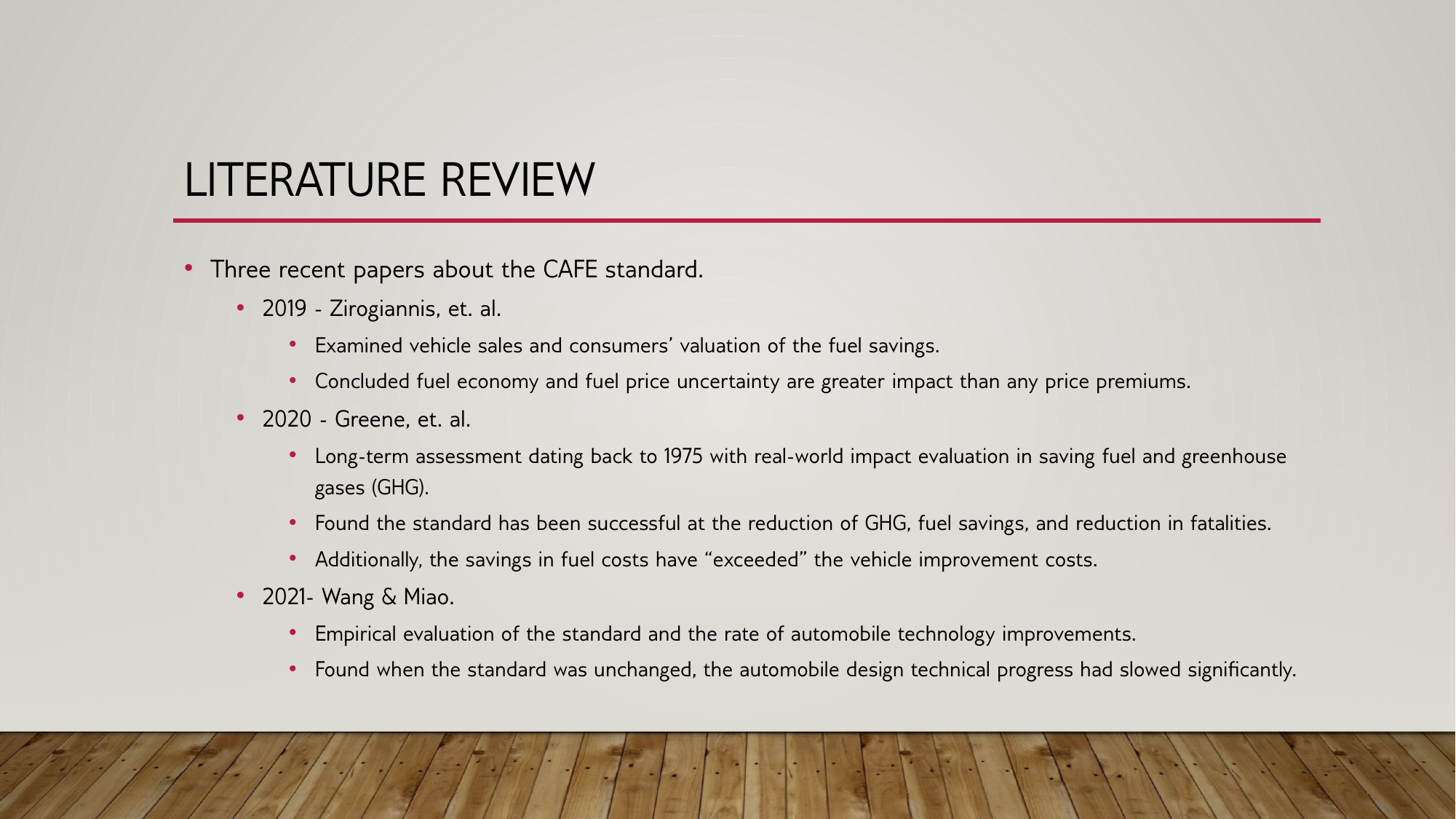

# literature review
Three recent papers about the CAFE standard.
2019 - Zirogiannis, et. al.
Examined vehicle sales and consumers’ valuation of the fuel savings.
Concluded fuel economy and fuel price uncertainty are greater impact than any price premiums.
2020 - Greene, et. al.
Long-term assessment dating back to 1975 with real-world impact evaluation in saving fuel and greenhouse gases (GHG).
Found the standard has been successful at the reduction of GHG, fuel savings, and reduction in fatalities.
Additionally, the savings in fuel costs have “exceeded” the vehicle improvement costs.
2021- Wang & Miao.
Empirical evaluation of the standard and the rate of automobile technology improvements.
Found when the standard was unchanged, the automobile design technical progress had slowed significantly.